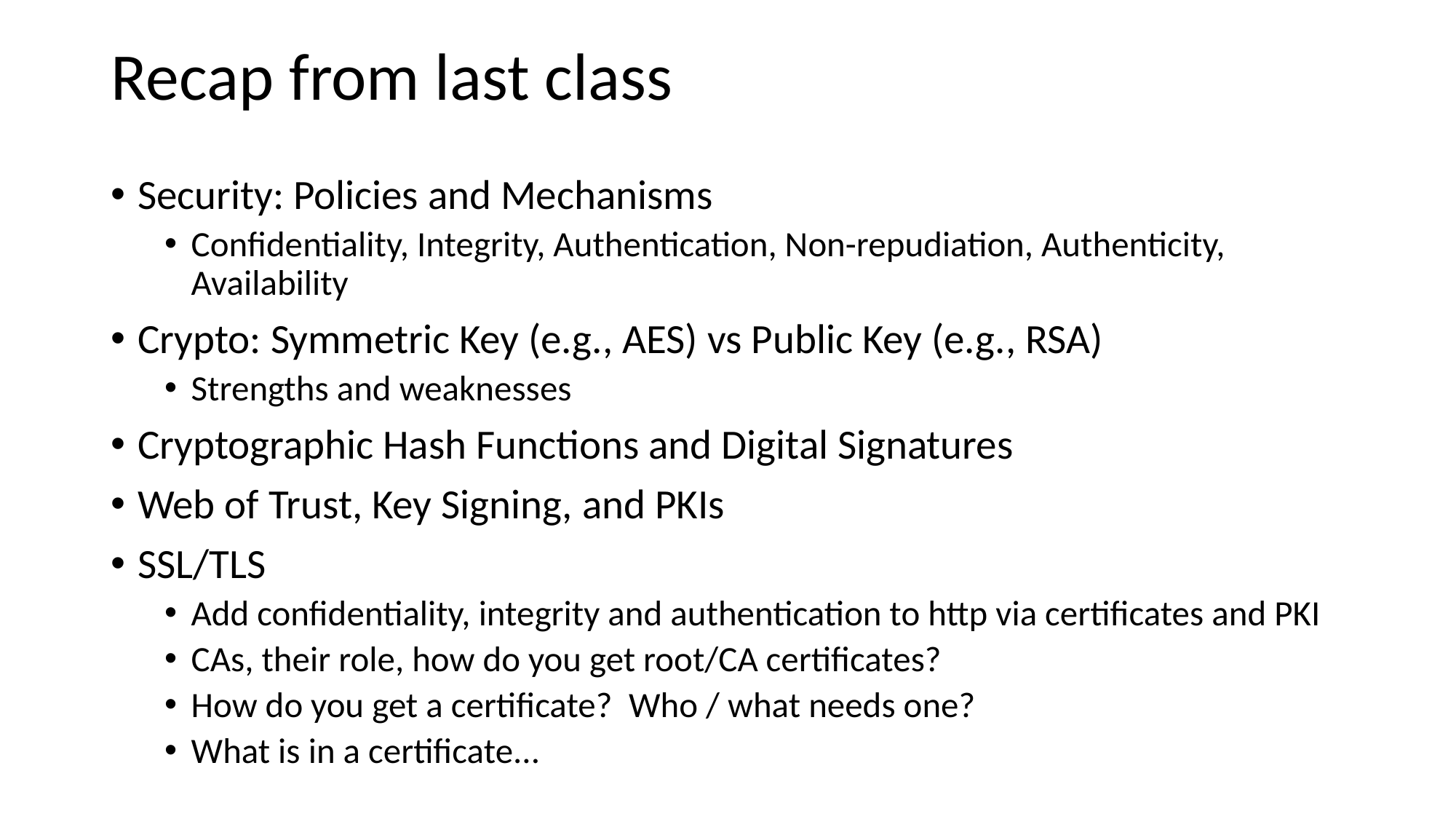

# Recap from last class
Security: Policies and Mechanisms
Confidentiality, Integrity, Authentication, Non-repudiation, Authenticity, Availability
Crypto: Symmetric Key (e.g., AES) vs Public Key (e.g., RSA)
Strengths and weaknesses
Cryptographic Hash Functions and Digital Signatures
Web of Trust, Key Signing, and PKIs
SSL/TLS
Add confidentiality, integrity and authentication to http via certificates and PKI
CAs, their role, how do you get root/CA certificates?
How do you get a certificate?  Who / what needs one?
What is in a certificate...